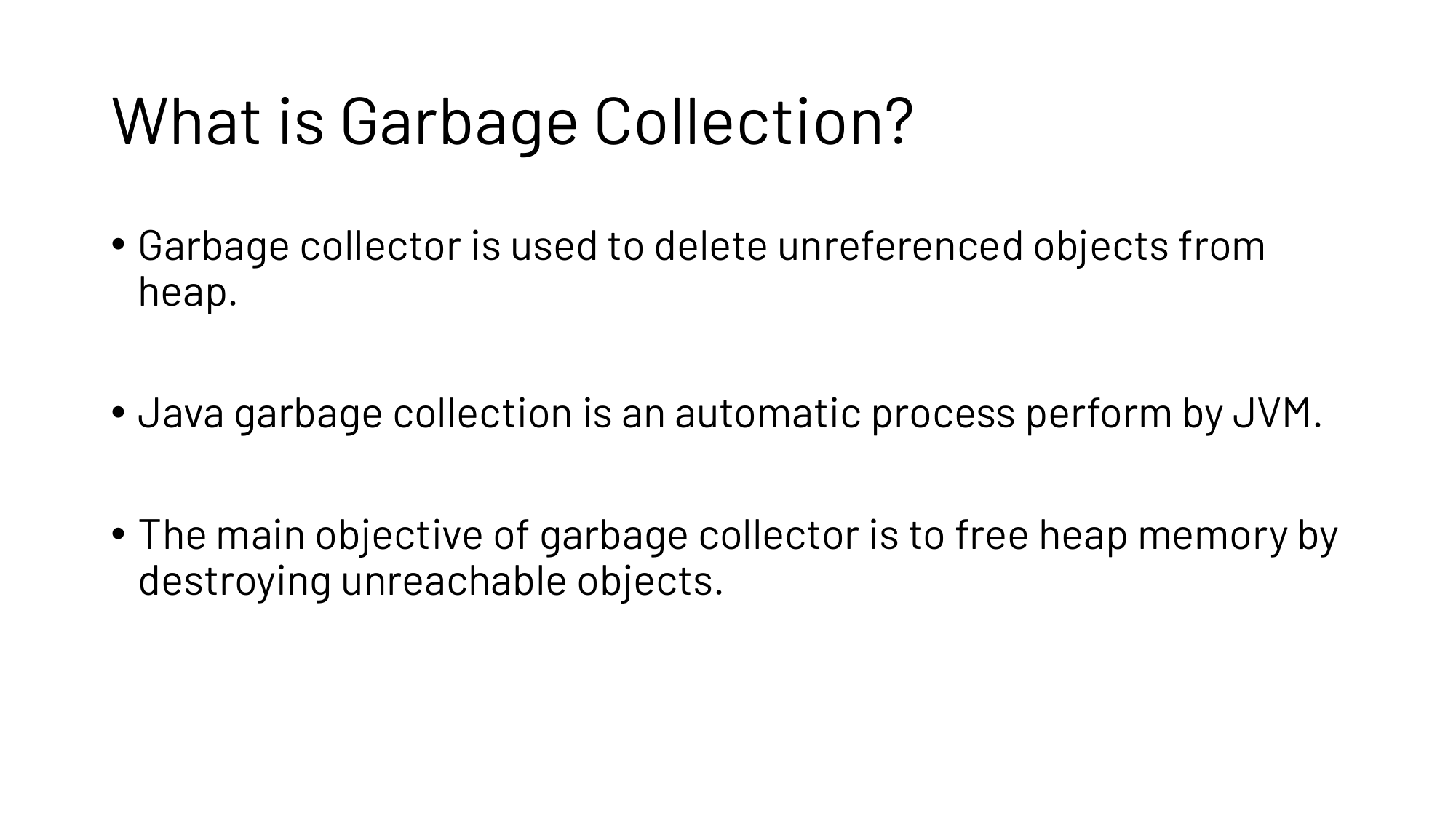

# What is Garbage Collection?
Garbage collector is used to delete unreferenced objects from heap.

Java garbage collection is an automatic process perform by JVM.

The main objective of garbage collector is to free heap memory by destroying unreachable objects.